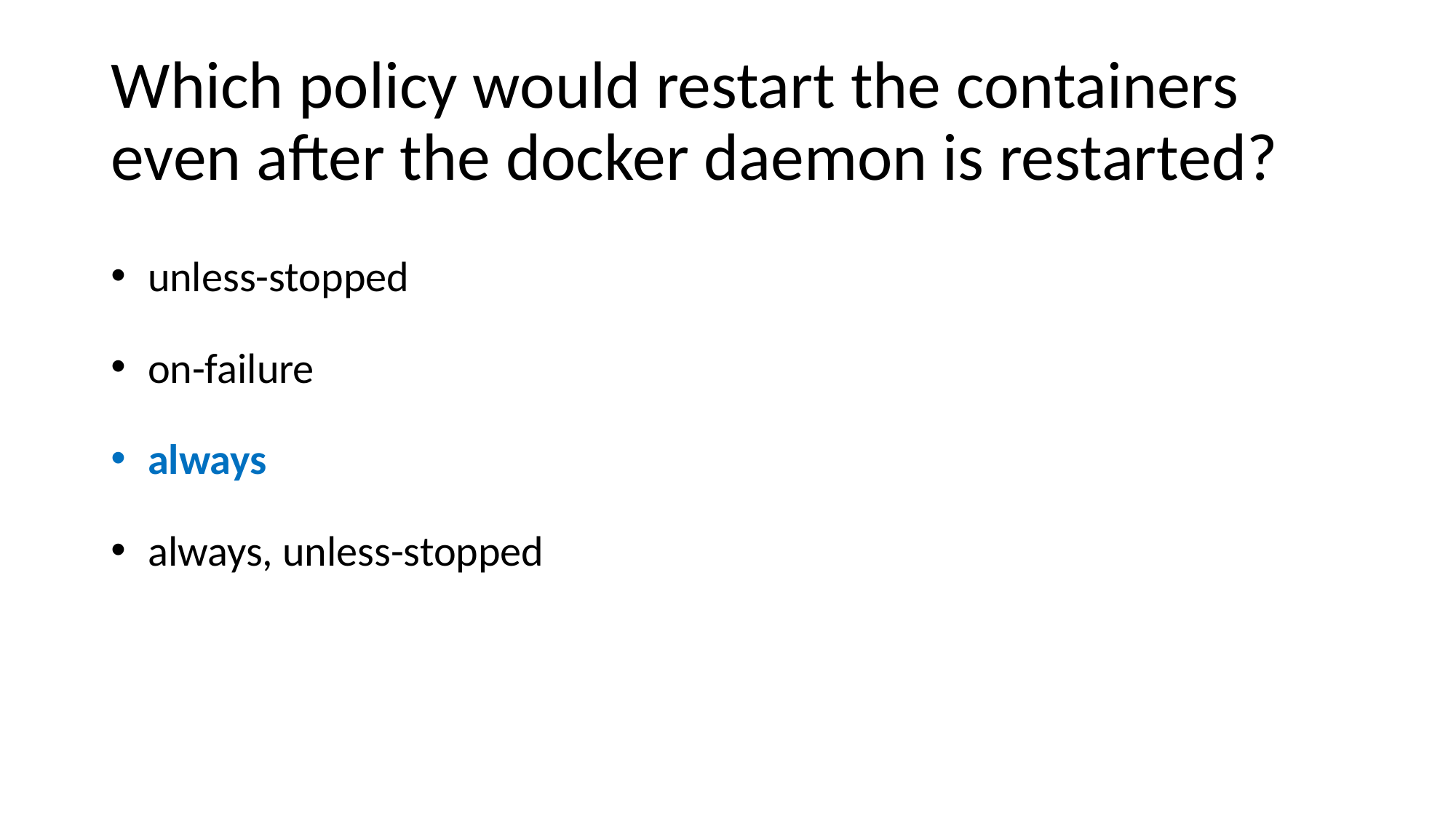

# Which policy would restart the containers even after the docker daemon is restarted?
 unless-stopped
 on-failure
 always
 always, unless-stopped